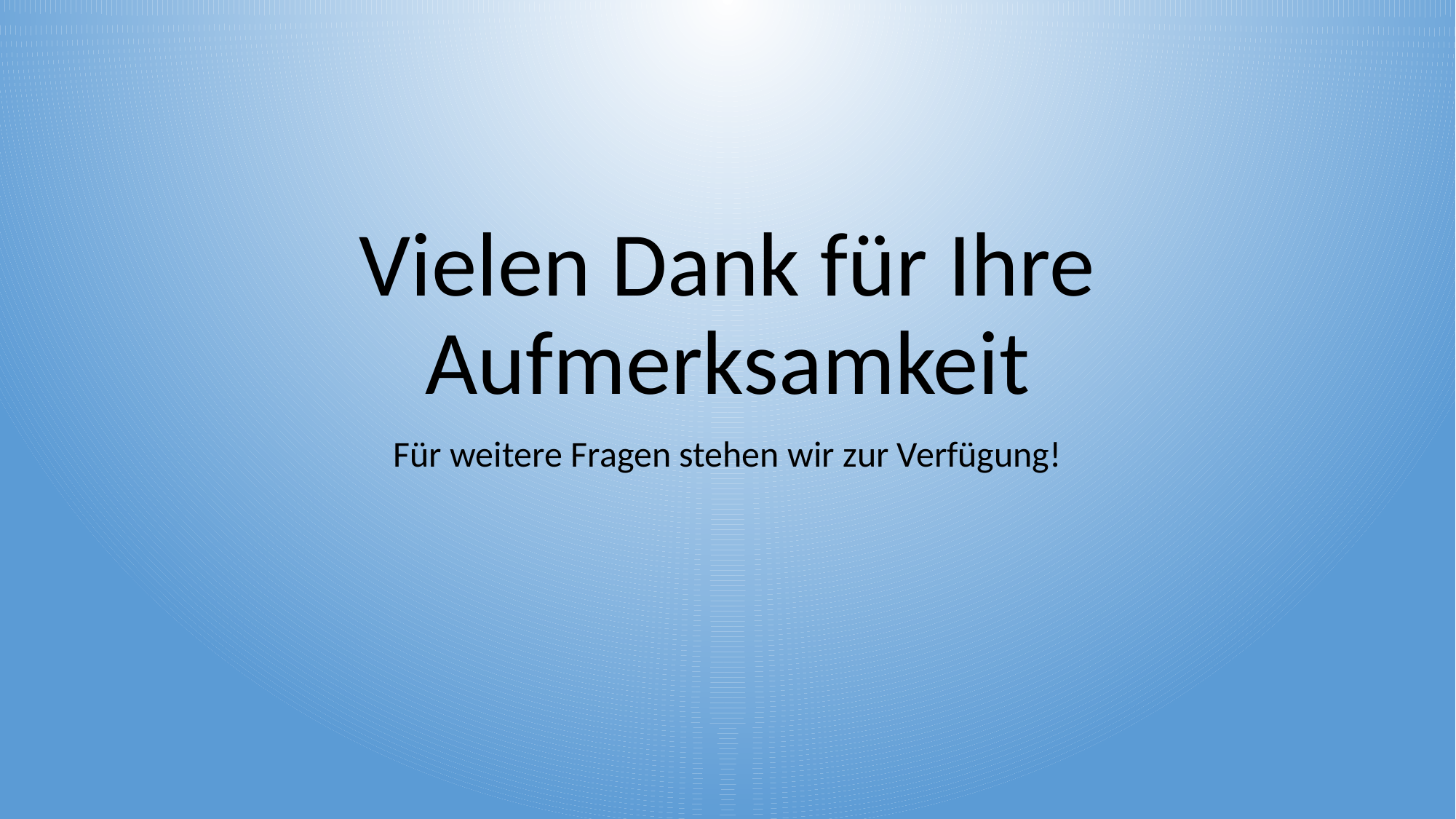

# Vielen Dank für Ihre Aufmerksamkeit
Für weitere Fragen stehen wir zur Verfügung!